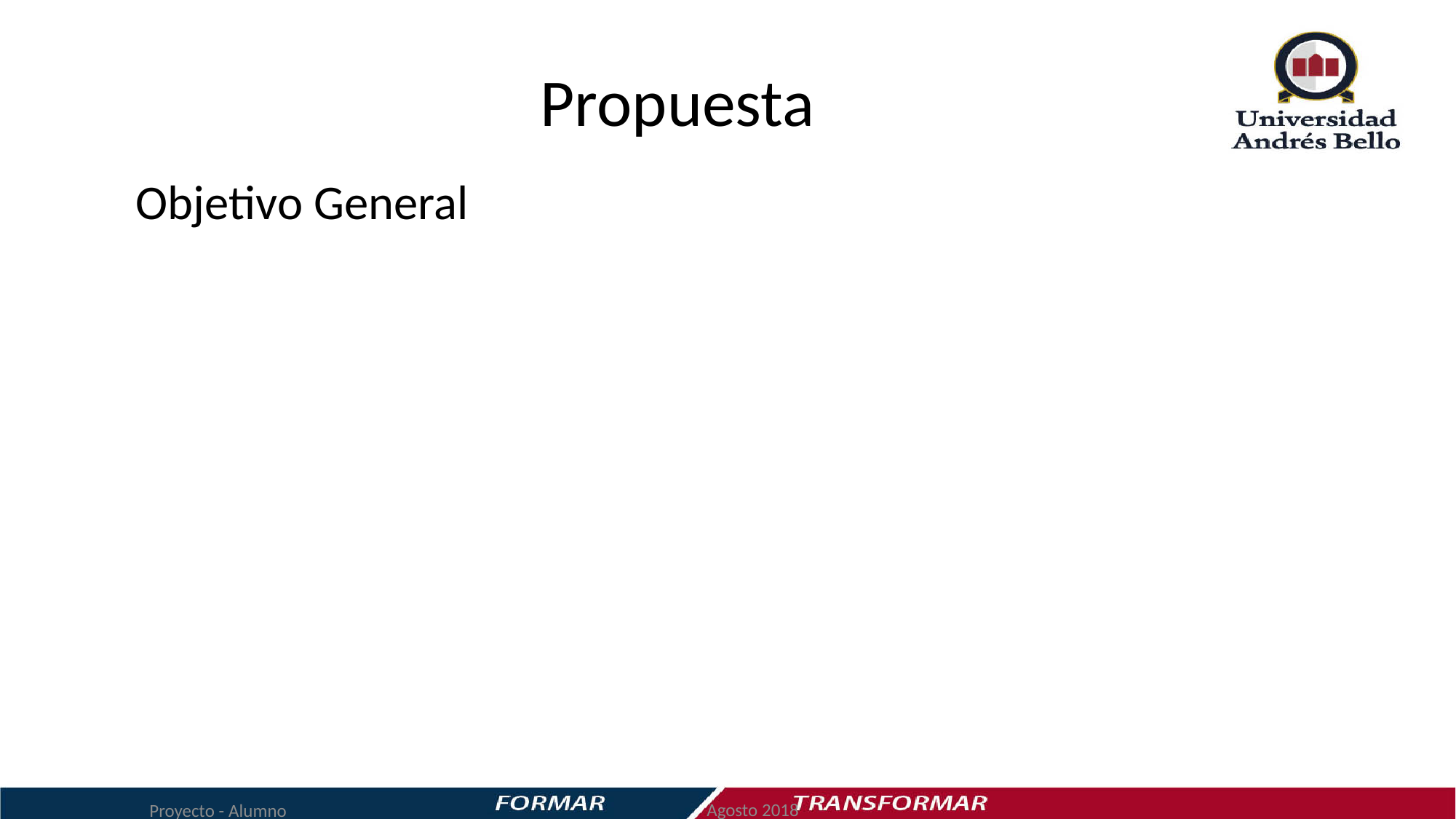

# Propuesta
Objetivo General

Proyecto - Alumno
Agosto 2018